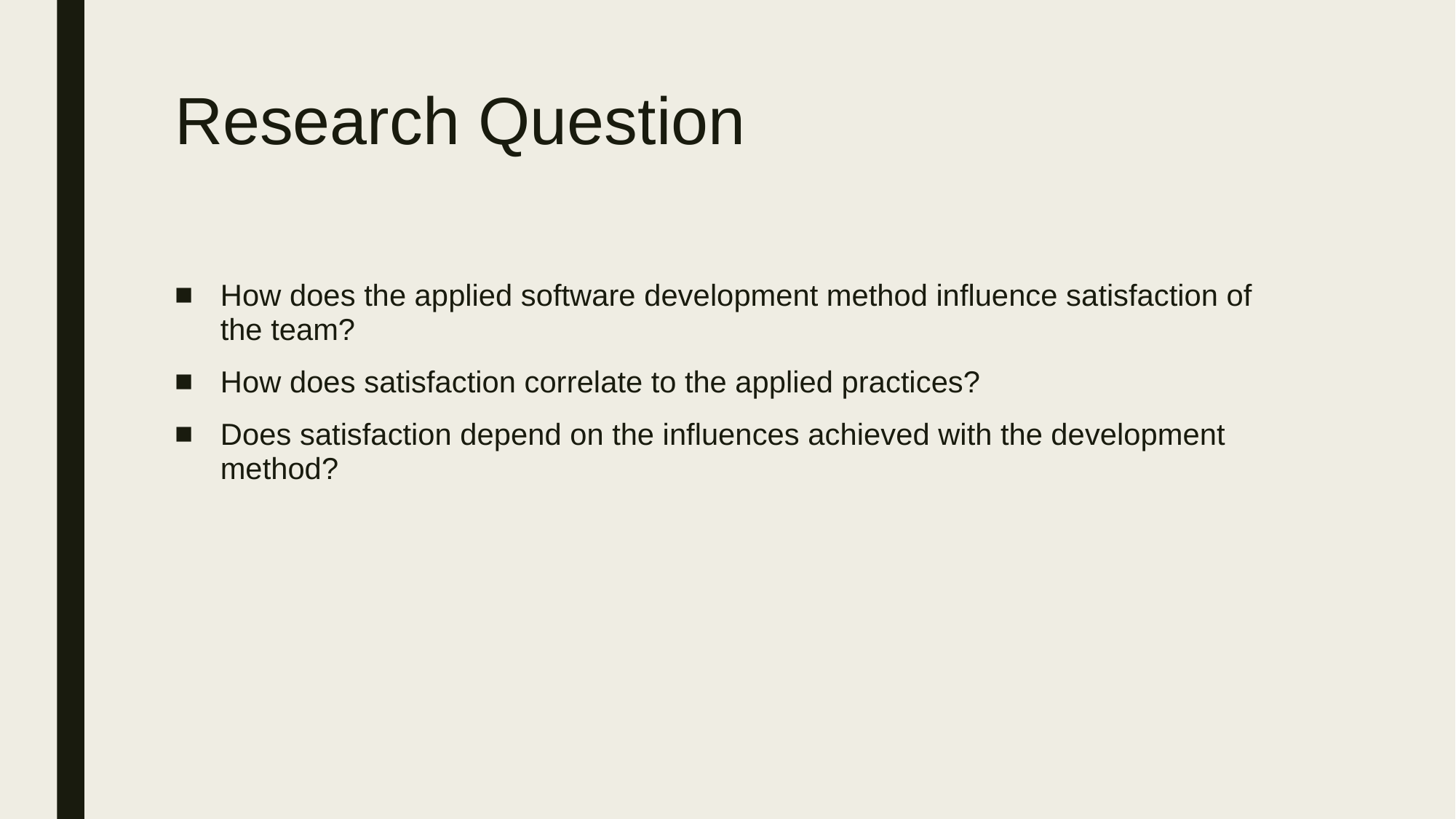

# Research Question
How does the applied software development method influence satisfaction of the team?
How does satisfaction correlate to the applied practices?
Does satisfaction depend on the influences achieved with the development method?